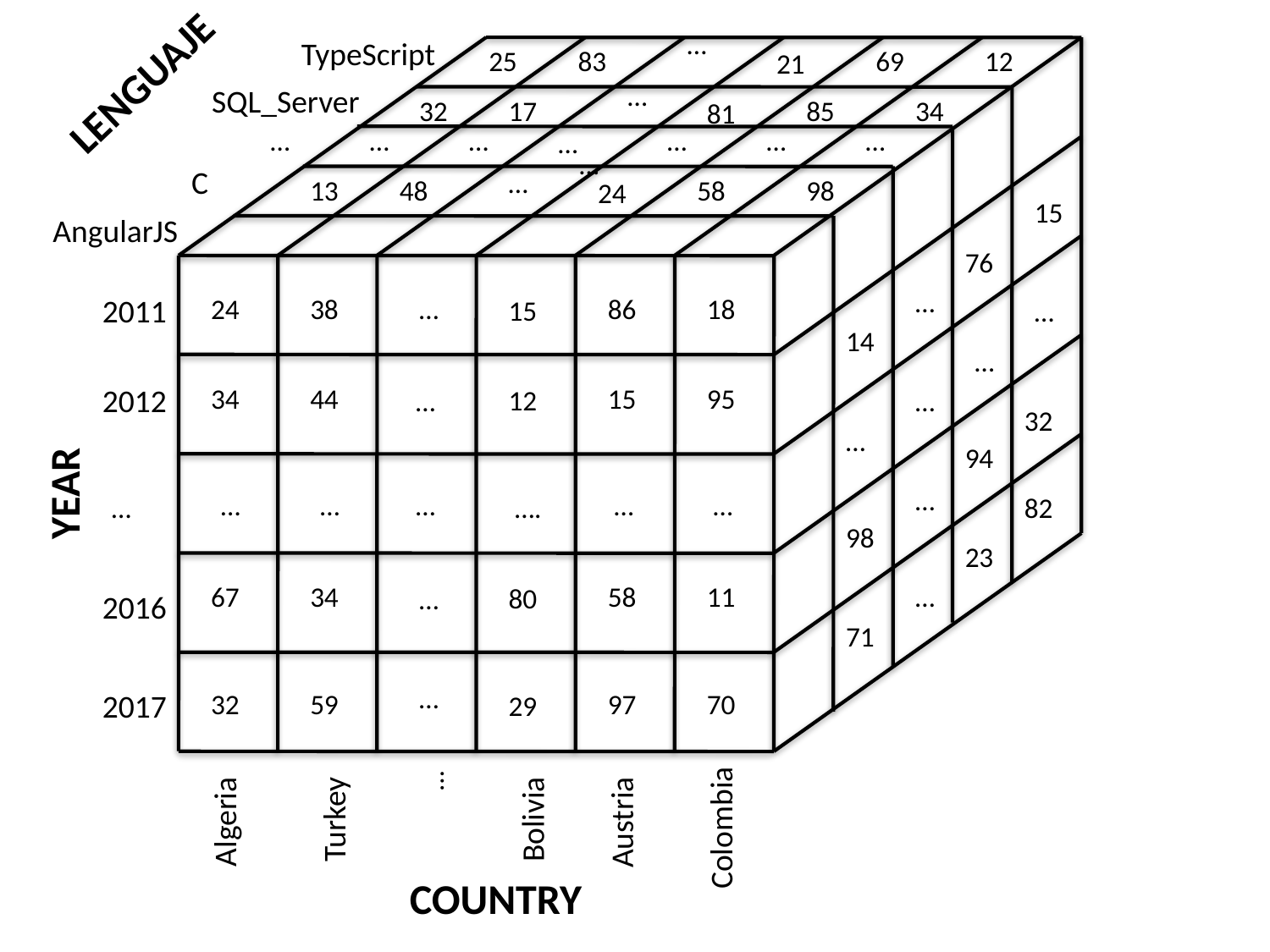

…
TypeScript
25
83
69
12
21
LENGUAJE
…
SQL_Server
32
17
85
34
81
…
…
…
…
…
…
…
…
C
…
13
48
58
98
24
15
AngularJS
76
…
2011
24
38
…
86
18
15
…
14
…
2012
34
44

15
95
12
 …
…
32
…
94
YEAR
…
…
…
 …
 …
 …
…
 ….
82
98
23
67
34
58
11
…
80
…
2016
71
…
2017
32
59
97
70
29
…
Turkey
Bolivia
Algeria
Austria
Colombia
COUNTRY